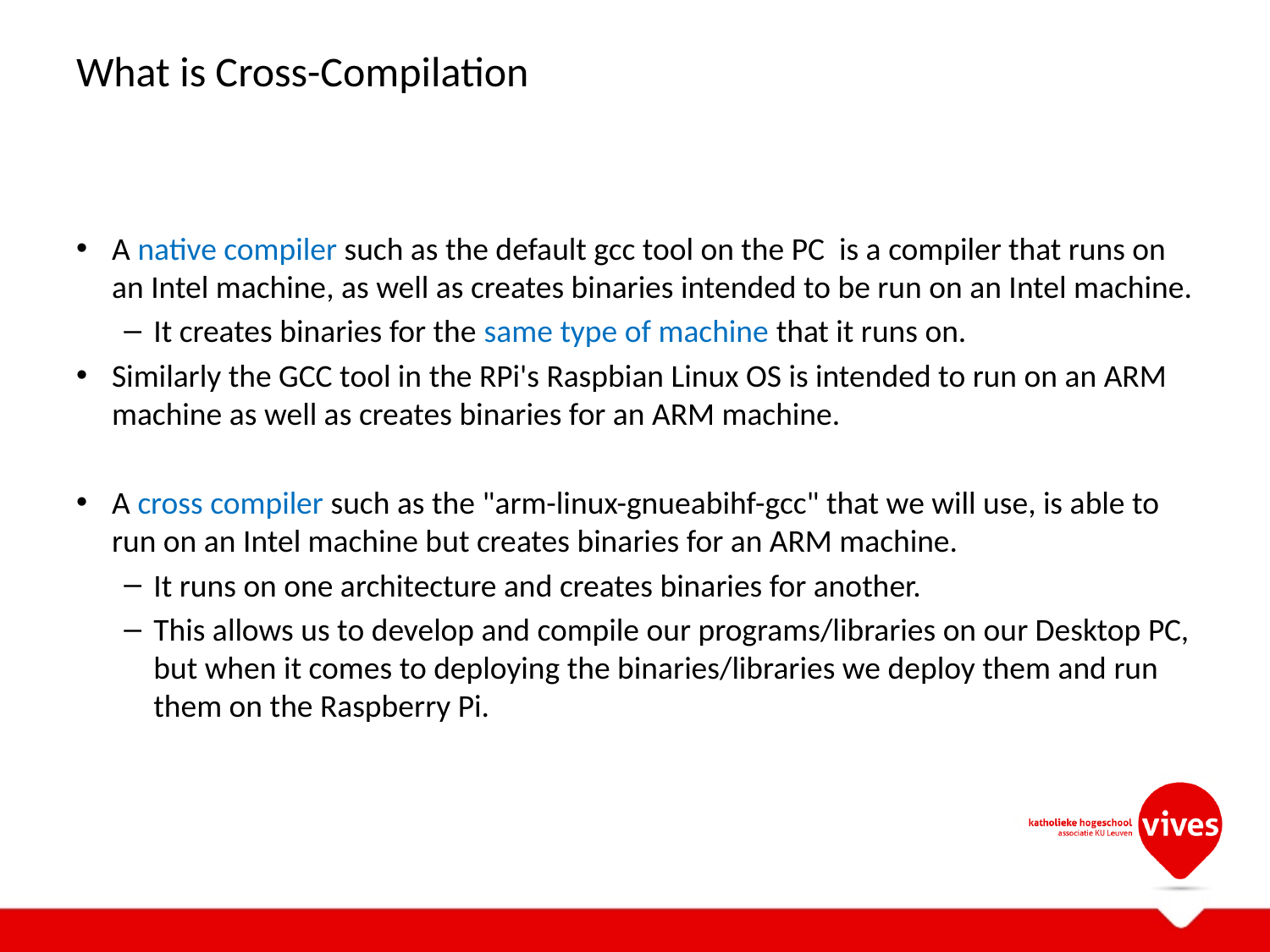

# What is Cross-Compilation
A native compiler such as the default gcc tool on the PC  is a compiler that runs on an Intel machine, as well as creates binaries intended to be run on an Intel machine.
It creates binaries for the same type of machine that it runs on.
Similarly the GCC tool in the RPi's Raspbian Linux OS is intended to run on an ARM machine as well as creates binaries for an ARM machine.

A cross compiler such as the "arm-linux-gnueabihf-gcc" that we will use, is able to run on an Intel machine but creates binaries for an ARM machine.
It runs on one architecture and creates binaries for another.
This allows us to develop and compile our programs/libraries on our Desktop PC, but when it comes to deploying the binaries/libraries we deploy them and run them on the Raspberry Pi.